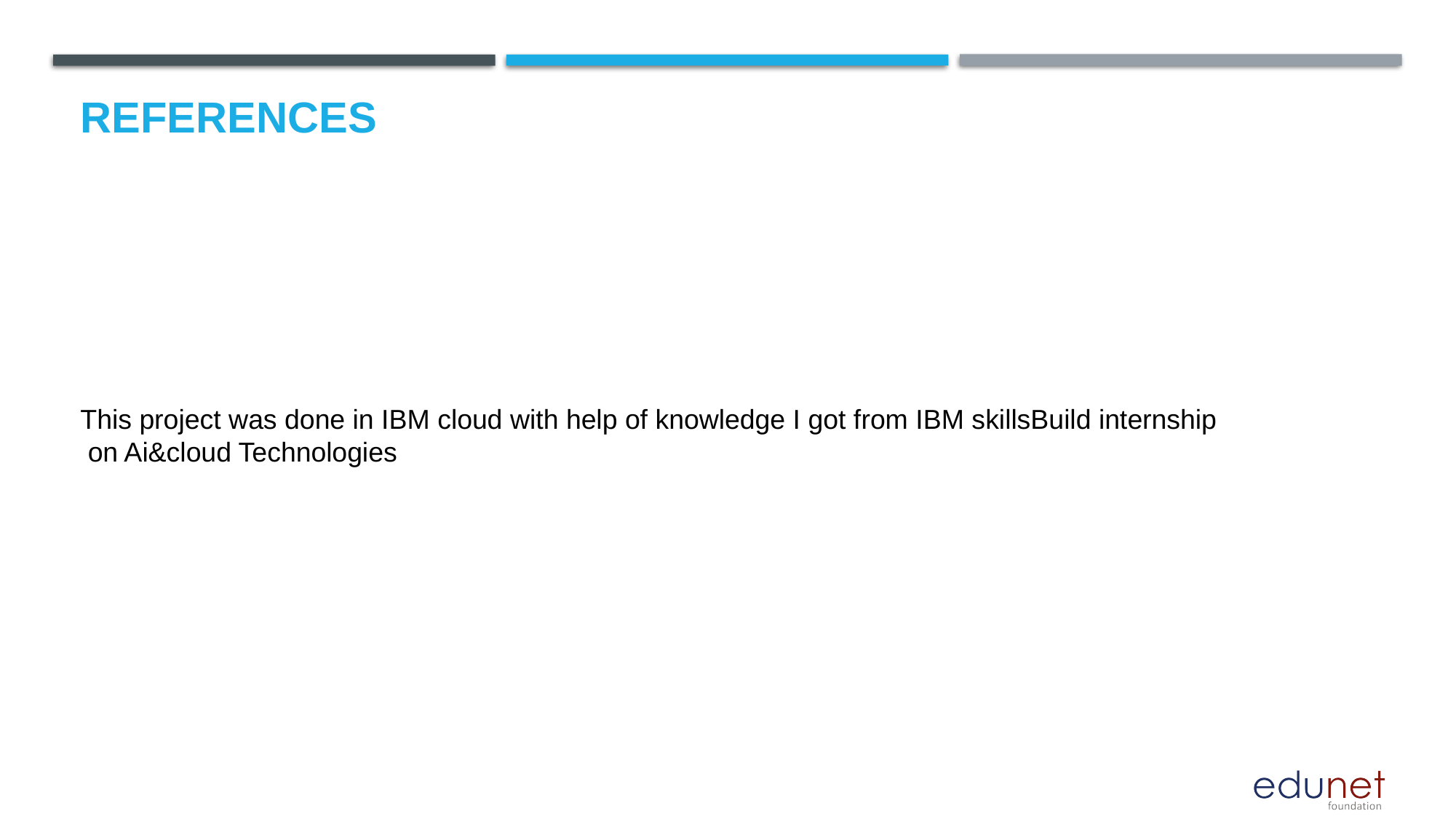

# References
This project was done in IBM cloud with help of knowledge I got from IBM skillsBuild internship
 on Ai&cloud Technologies